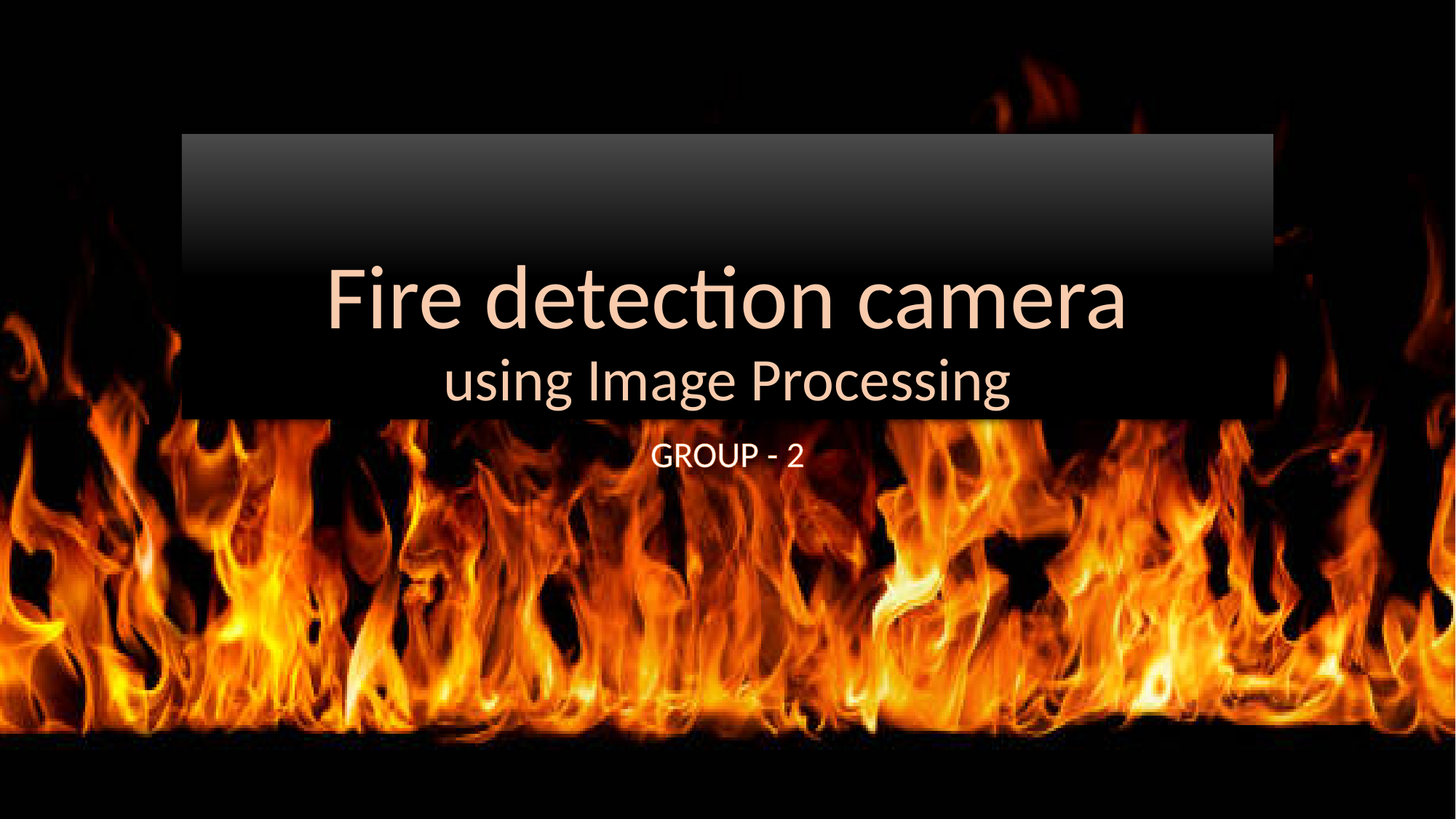

# Fire detection camera using Image Processing
GROUP - 2